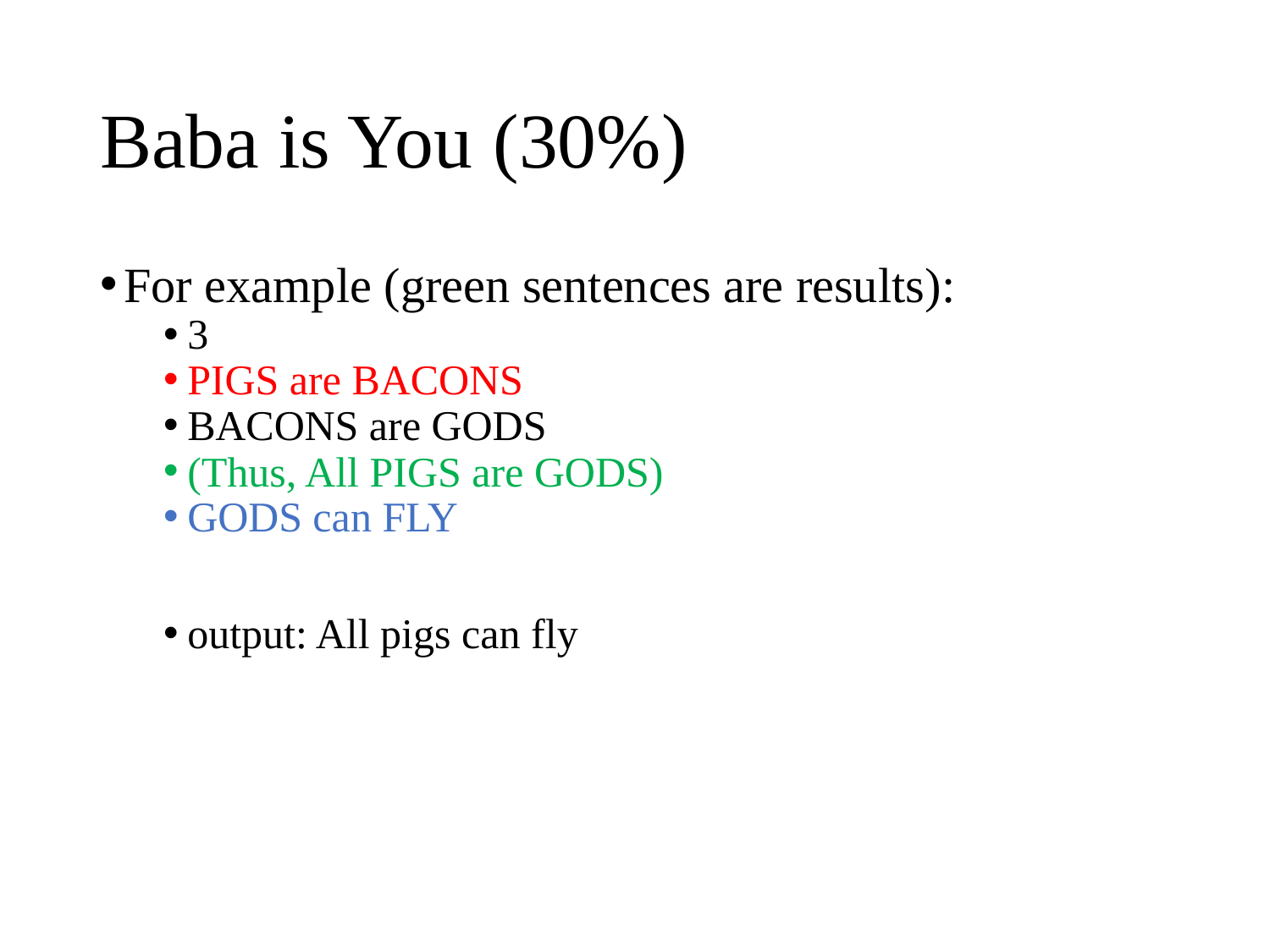

# Baba is You (30%)
For example (green sentences are results):
3
PIGS are BACONS
BACONS are GODS
(Thus, All PIGS are GODS)
GODS can FLY

output: All pigs can fly